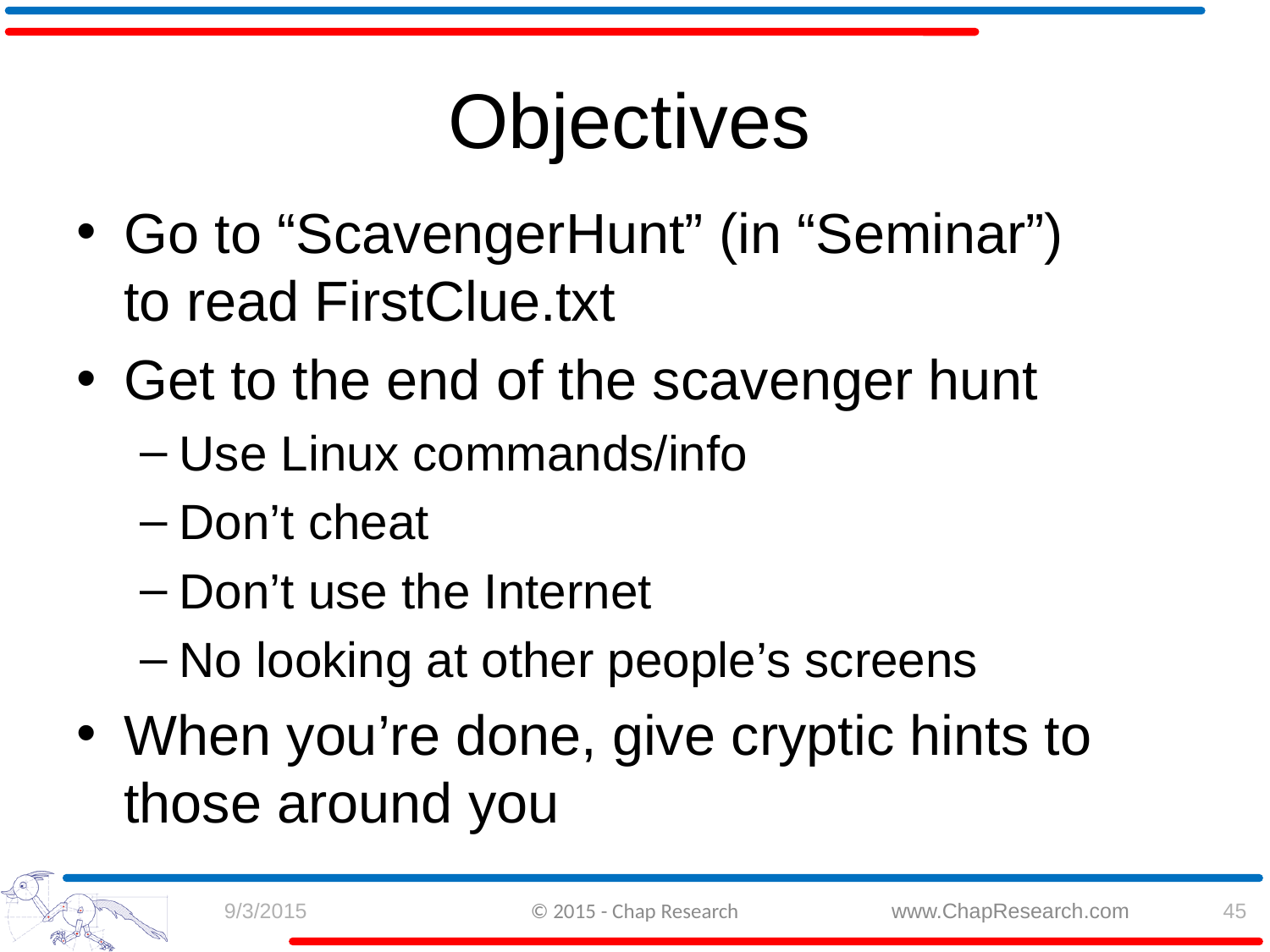

# Objectives
Go to “ScavengerHunt” (in “Seminar”)
to read FirstClue.txt
Get to the end of the scavenger hunt
Use Linux commands/info
Don’t cheat
Don’t use the Internet
No looking at other people’s screens
When you’re done, give cryptic hints to those around you

9/3/2015
© 2015 - Chap Research
45